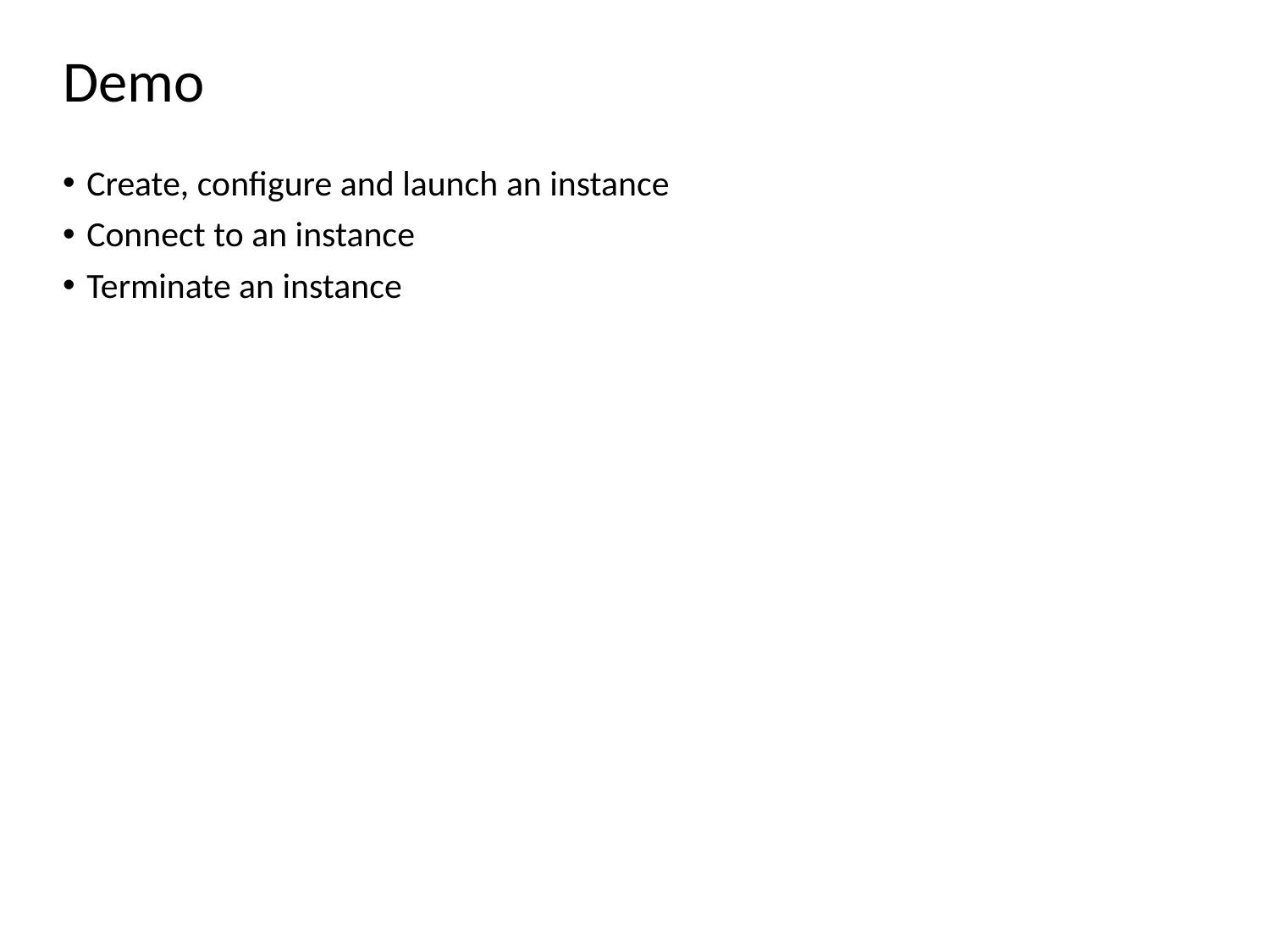

# Demo
Create, configure and launch an instance
Connect to an instance
Terminate an instance